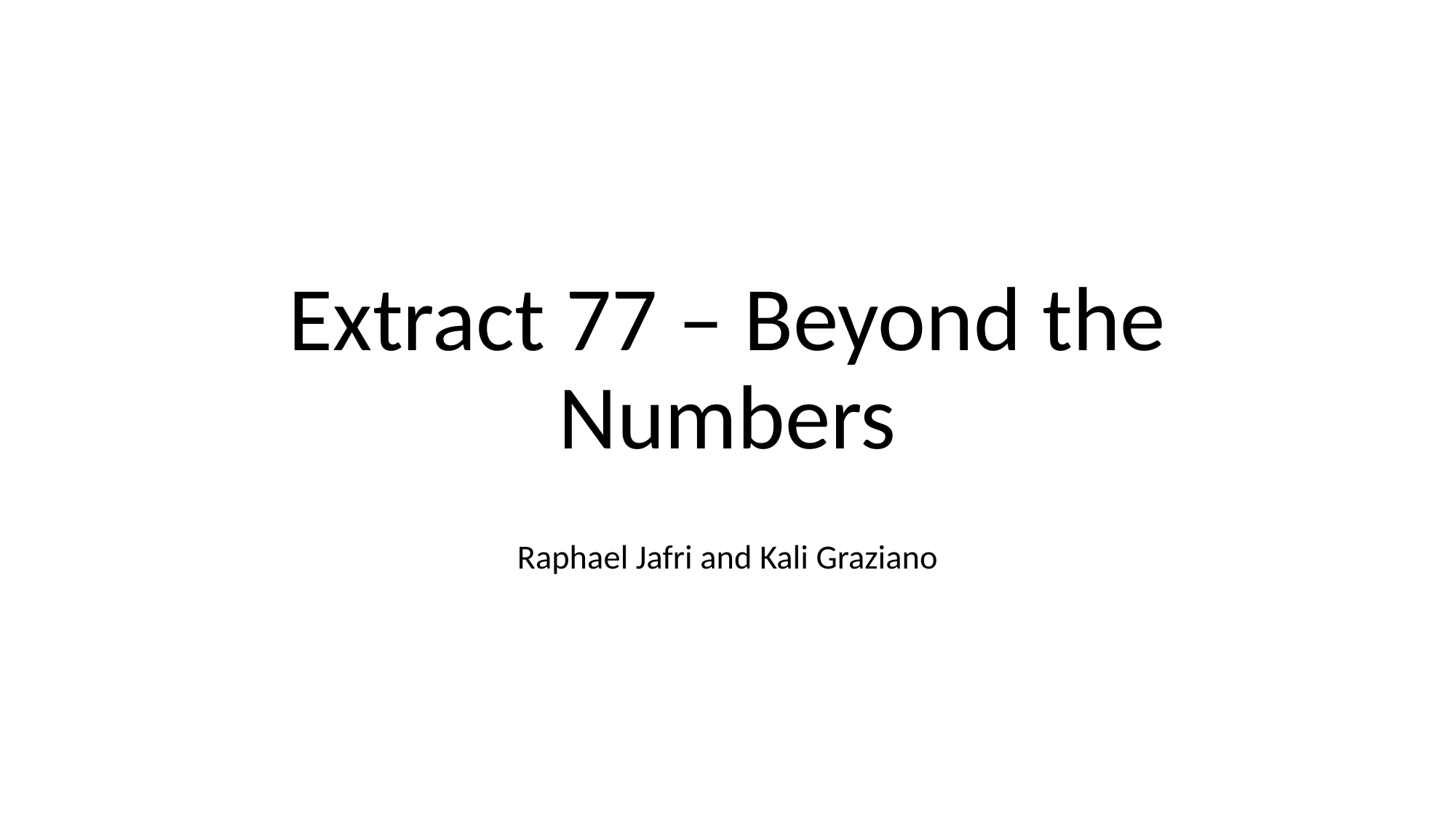

# Extract 77 – Beyond the Numbers
Raphael Jafri and Kali Graziano